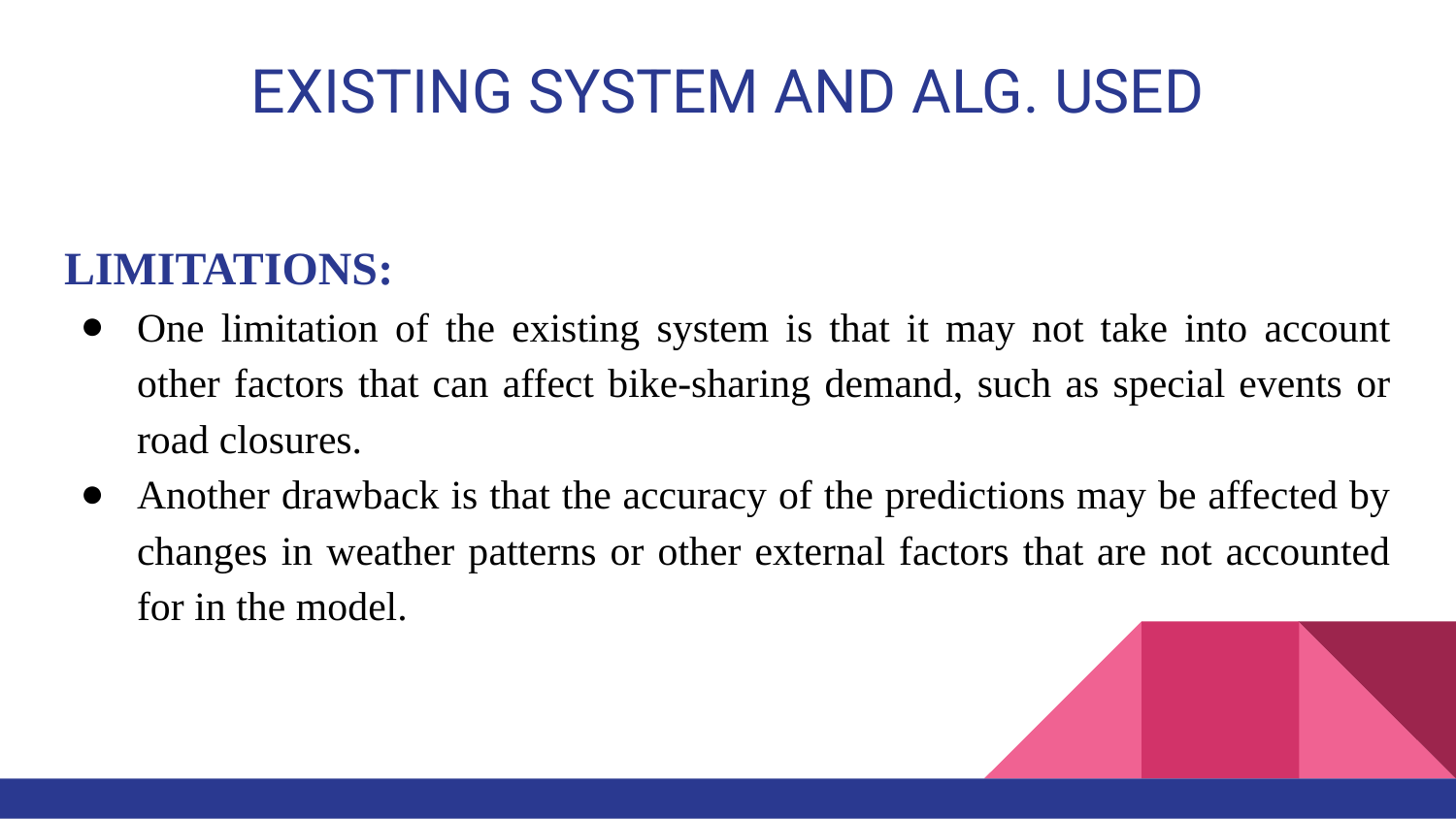

# EXISTING SYSTEM AND ALG. USED
LIMITATIONS:
One limitation of the existing system is that it may not take into account other factors that can affect bike-sharing demand, such as special events or road closures.
Another drawback is that the accuracy of the predictions may be affected by changes in weather patterns or other external factors that are not accounted for in the model.